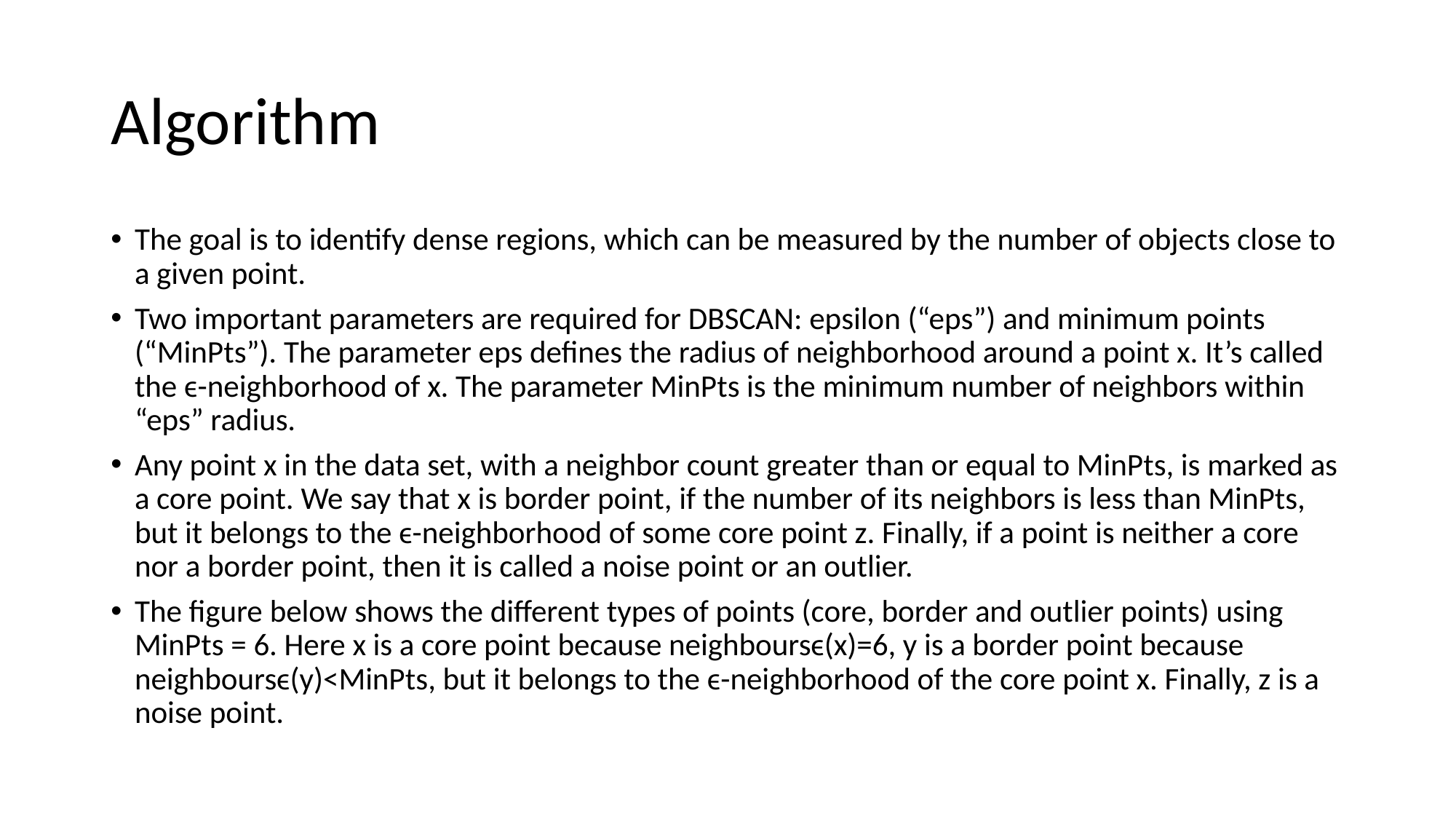

# Algorithm
The goal is to identify dense regions, which can be measured by the number of objects close to a given point.
Two important parameters are required for DBSCAN: epsilon (“eps”) and minimum points (“MinPts”). The parameter eps defines the radius of neighborhood around a point x. It’s called the ϵ-neighborhood of x. The parameter MinPts is the minimum number of neighbors within “eps” radius.
Any point x in the data set, with a neighbor count greater than or equal to MinPts, is marked as a core point. We say that x is border point, if the number of its neighbors is less than MinPts, but it belongs to the ϵ-neighborhood of some core point z. Finally, if a point is neither a core nor a border point, then it is called a noise point or an outlier.
The figure below shows the different types of points (core, border and outlier points) using MinPts = 6. Here x is a core point because neighboursϵ(x)=6, y is a border point because neighboursϵ(y)<MinPts, but it belongs to the ϵ-neighborhood of the core point x. Finally, z is a noise point.